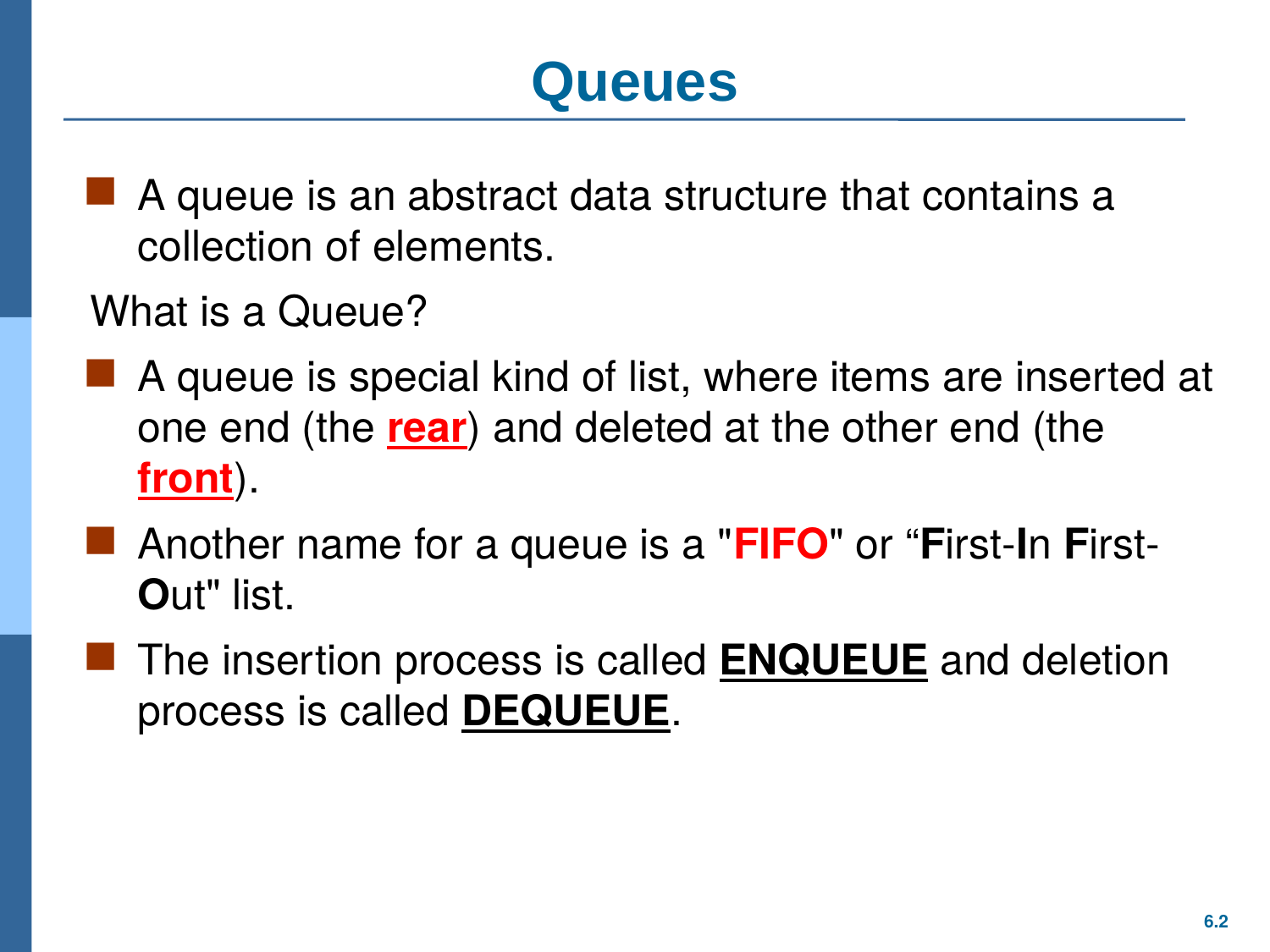

# Queues
A queue is an abstract data structure that contains a collection of elements.
What is a Queue?
A queue is special kind of list, where items are inserted at one end (the rear) and deleted at the other end (the front).
Another name for a queue is a "FIFO" or “First-In First-Out" list.
The insertion process is called ENQUEUE and deletion process is called DEQUEUE.